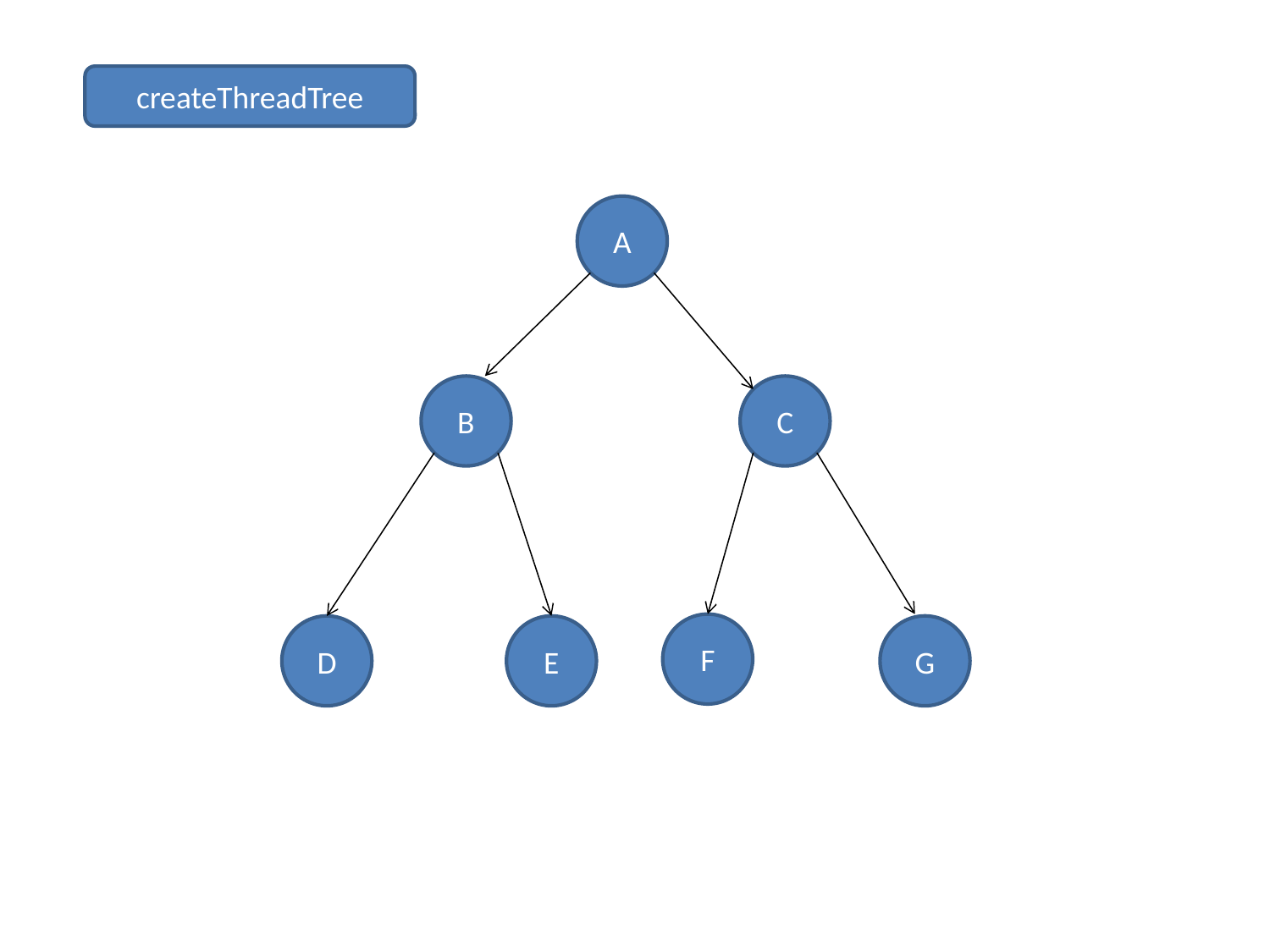

createThreadTree
A
B
C
F
D
E
G